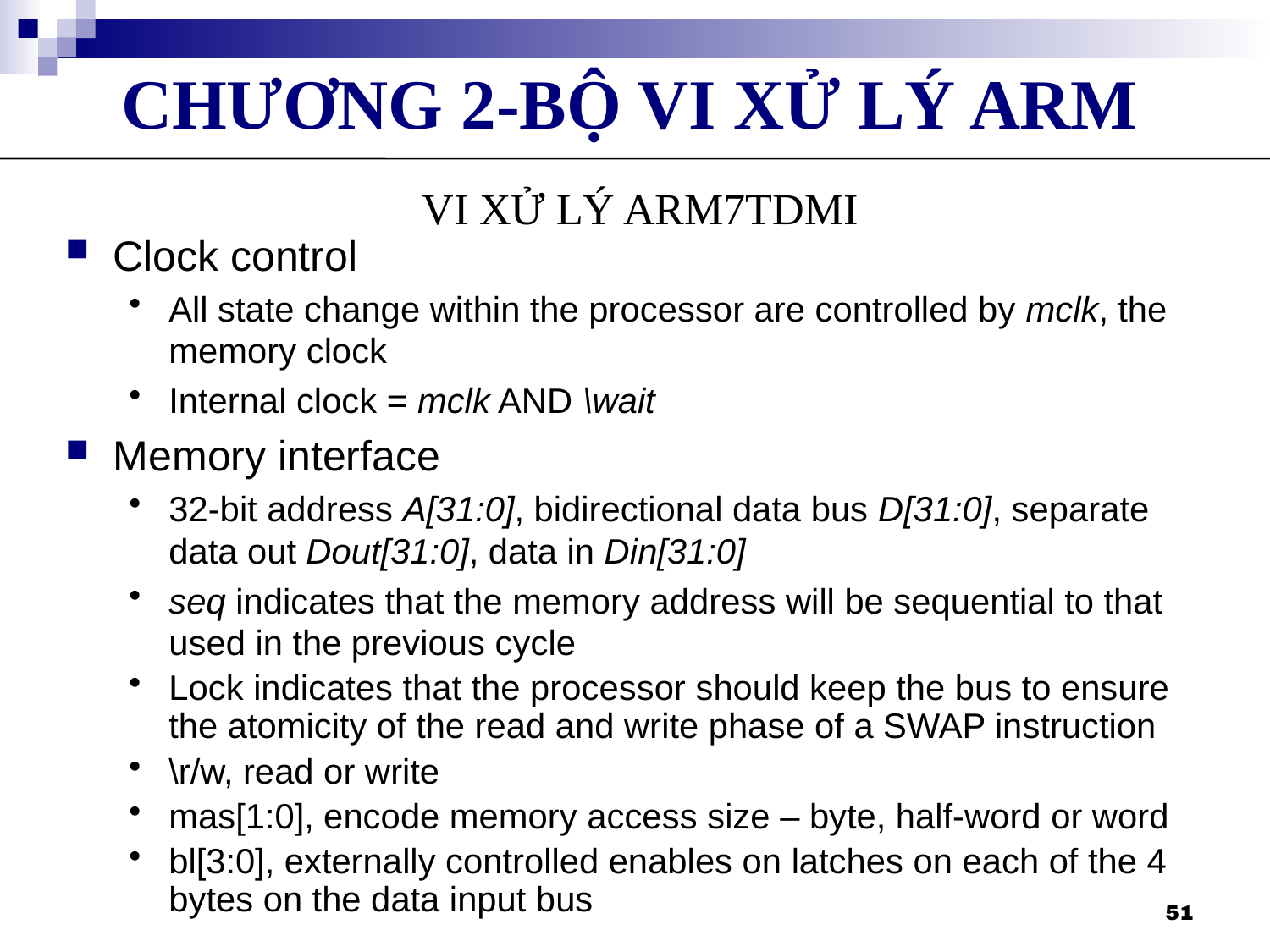

CHƯƠNG 2-BỘ VI XỬ LÝ ARM

VI XỬ LÝ ARM7TDMI

Clock control
All state change within the processor are controlled by mclk, the memory clock
Internal clock = mclk AND \wait
Memory interface
32-bit address A[31:0], bidirectional data bus D[31:0], separate data out Dout[31:0], data in Din[31:0]
seq indicates that the memory address will be sequential to that used in the previous cycle
Lock indicates that the processor should keep the bus to ensure the atomicity of the read and write phase of a SWAP instruction
\r/w, read or write
mas[1:0], encode memory access size – byte, half-word or word
bl[3:0], externally controlled enables on latches on each of the 4 bytes on the data input bus

51